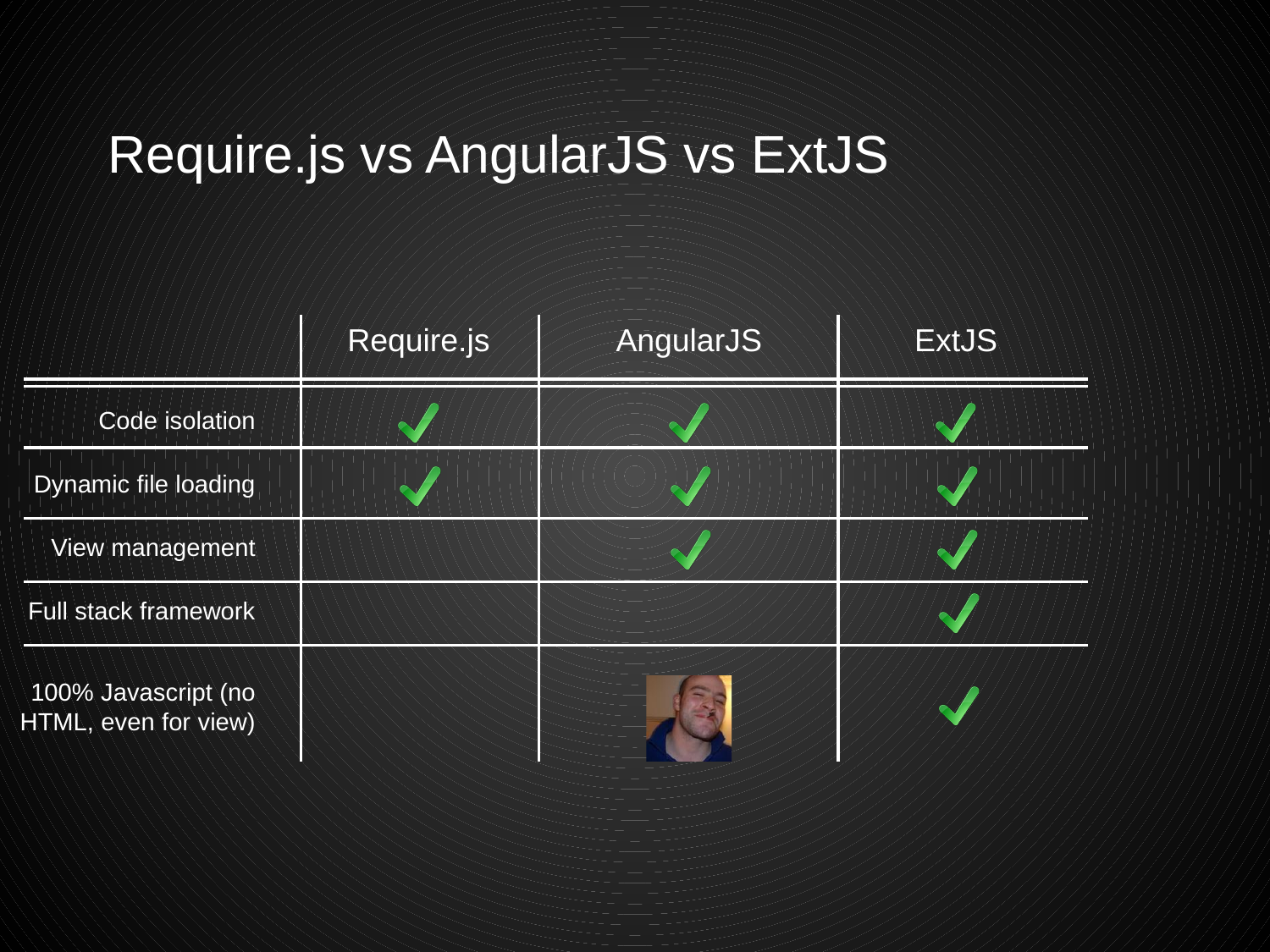

# Require.js vs AngularJS vs ExtJS
Require.js
AngularJS
ExtJS
Code isolation

Dynamic file loading

View management

Full stack framework

100% Javascript (no HTML, even for view)